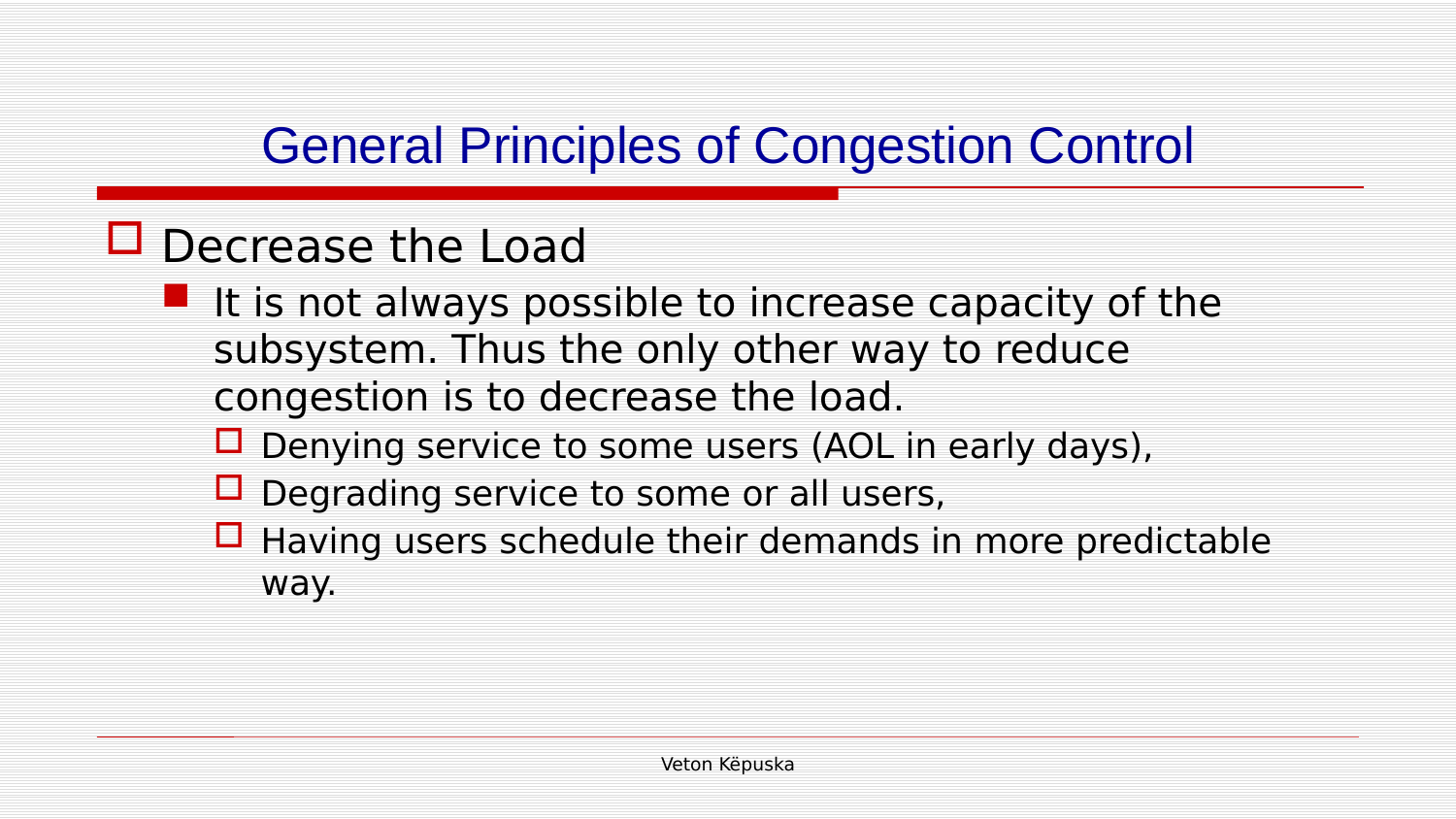

# General Principles of Congestion Control
Decrease the Load
It is not always possible to increase capacity of the subsystem. Thus the only other way to reduce congestion is to decrease the load.
Denying service to some users (AOL in early days),
Degrading service to some or all users,
Having users schedule their demands in more predictable way.

Veton Këpuska
92